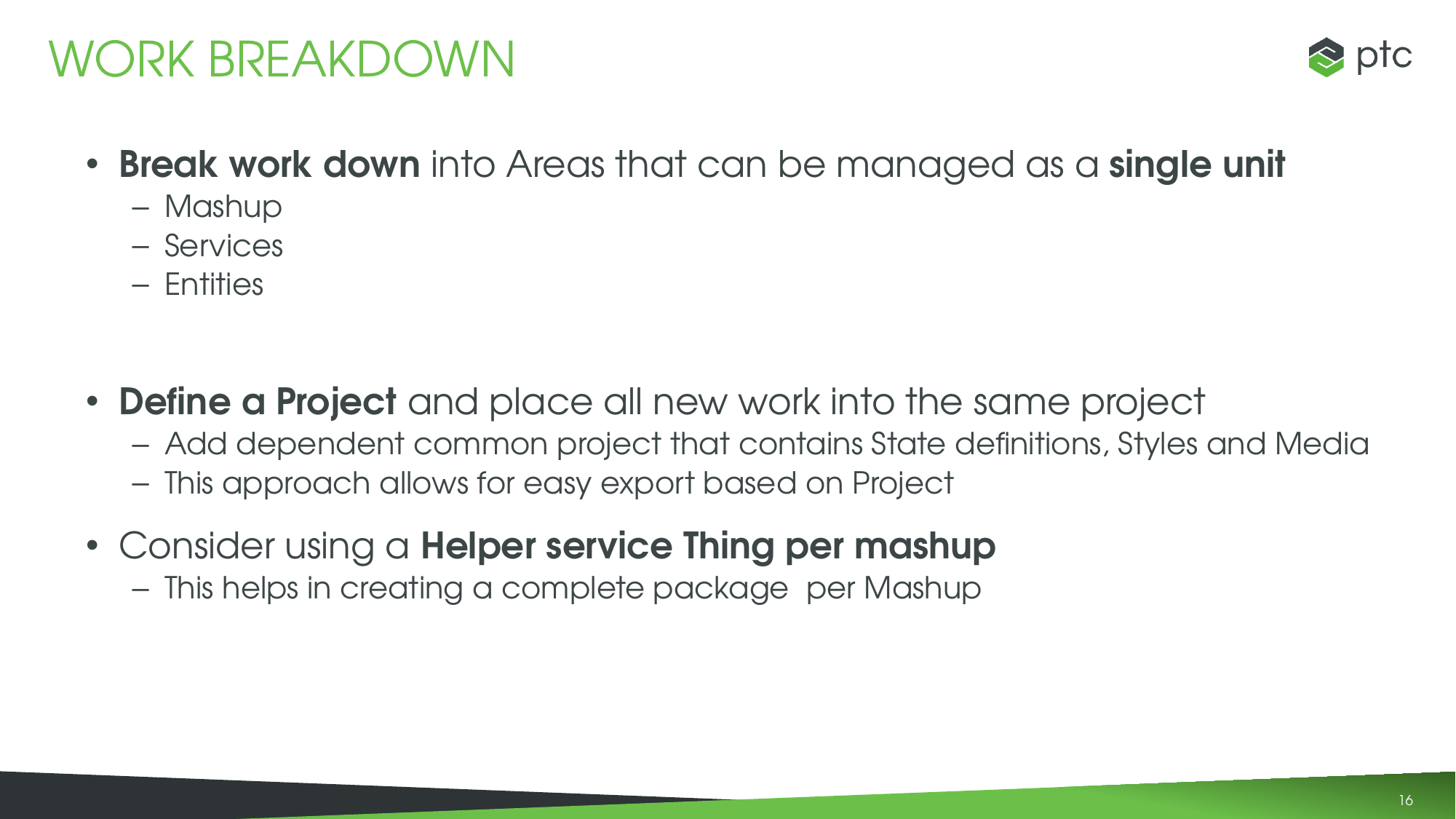

# WORK Breakdown
Break work down into Areas that can be managed as a single unit
Mashup
Services
Entities

Define a Project and place all new work into the same project
Add dependent common project that contains State definitions, Styles and Media
This approach allows for easy export based on Project
Consider using a Helper service Thing per mashup
This helps in creating a complete package  per Mashup